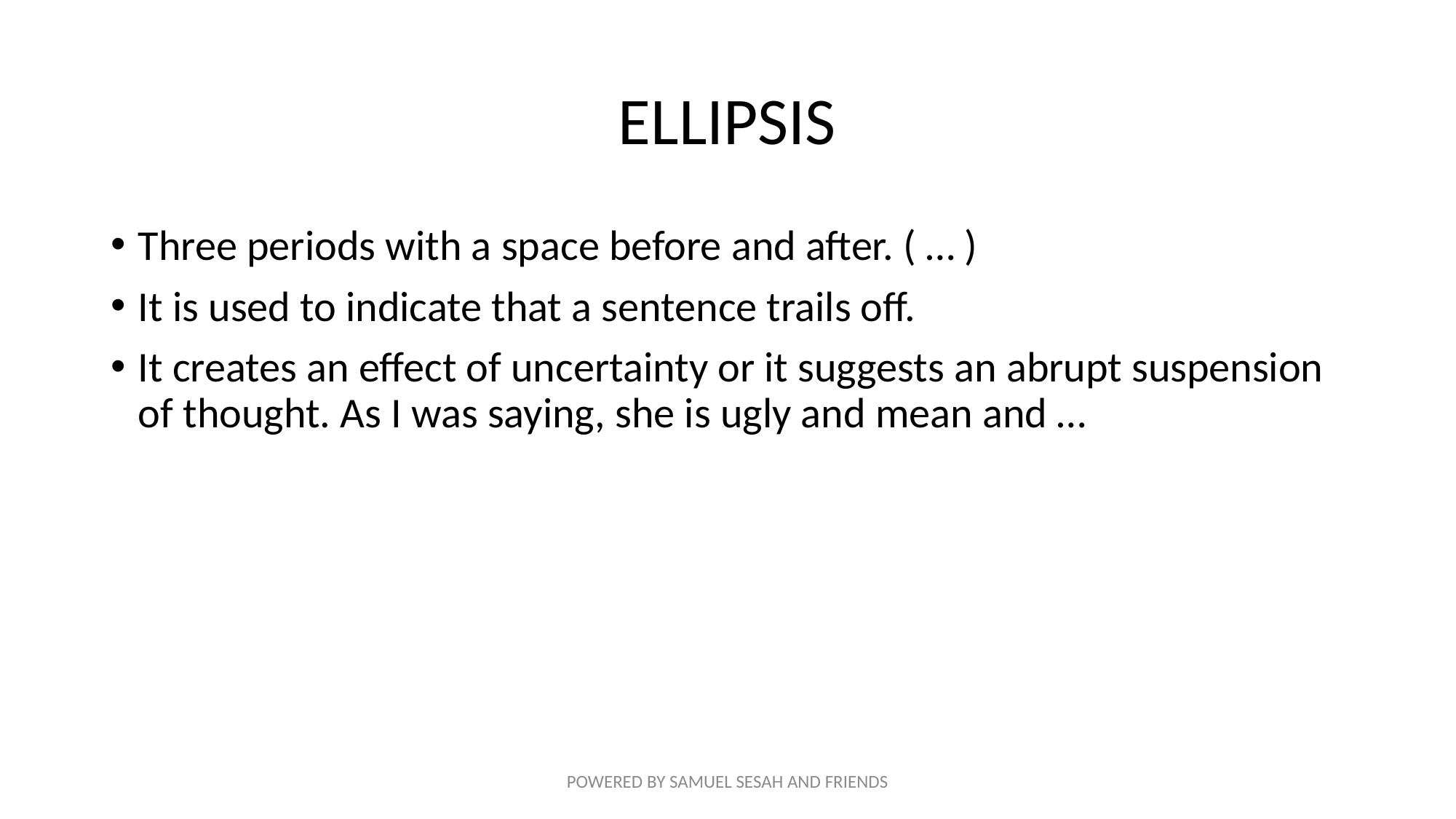

# ELLIPSIS
Three periods with a space before and after. ( … )
It is used to indicate that a sentence trails off.
It creates an effect of uncertainty or it suggests an abrupt suspension of thought. As I was saying, she is ugly and mean and …

POWERED BY SAMUEL SESAH AND FRIENDS